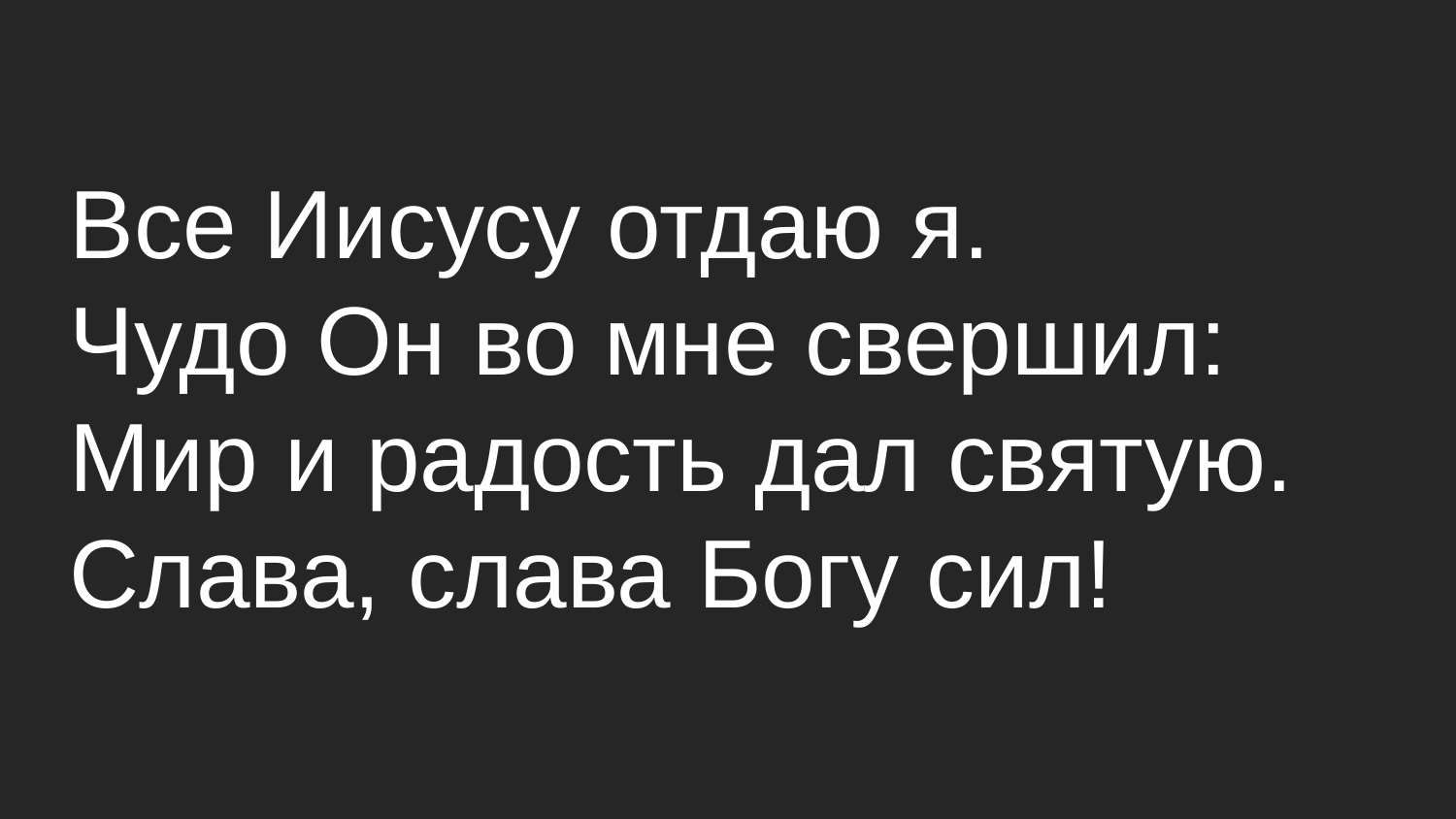

Все Иисусу отдаю я.
Чудо Он во мне свершил:
Мир и радость дал святую.
Слава, слава Богу сил!